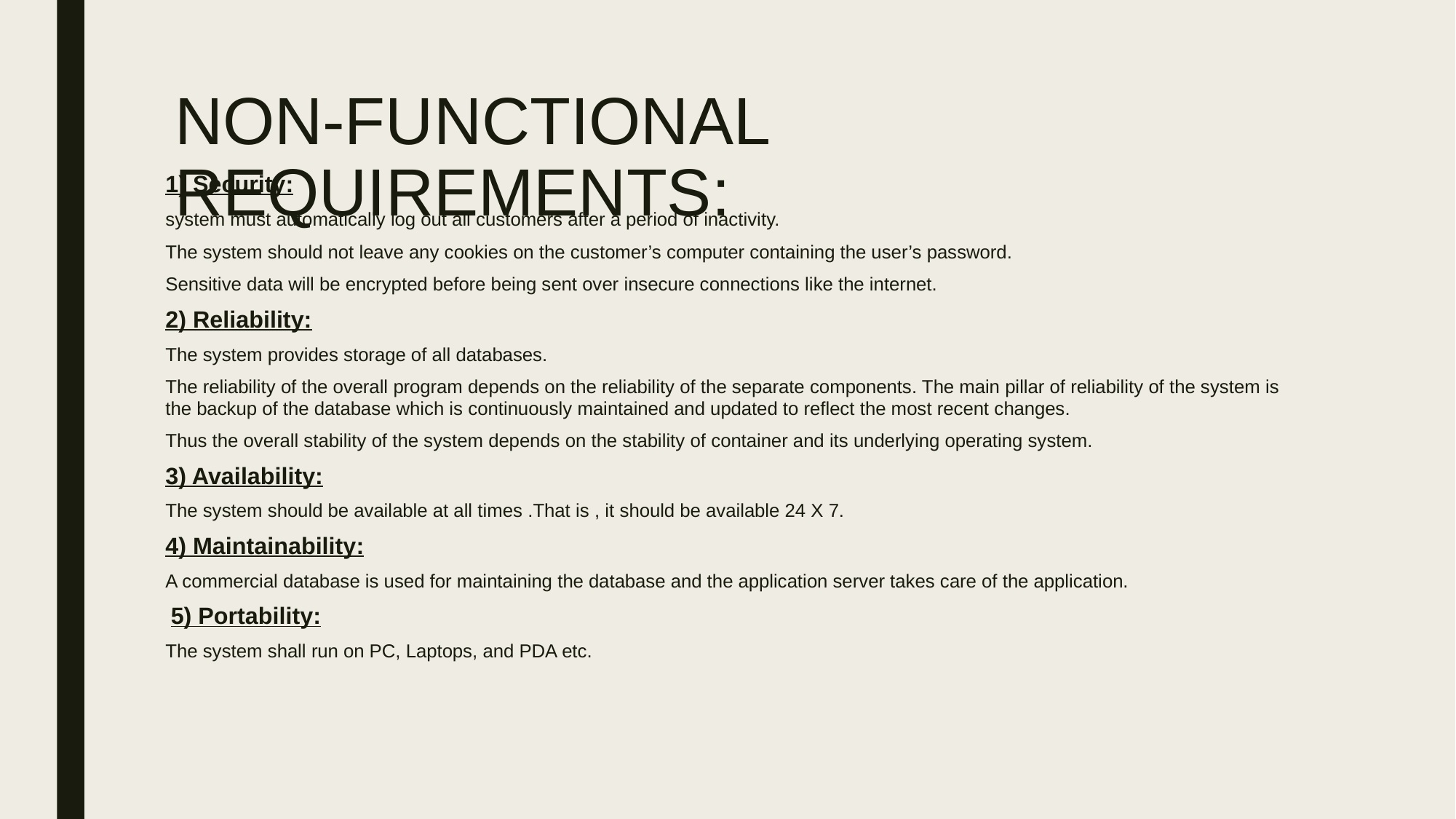

# NON-FUNCTIONAL REQUIREMENTS:
1) Security:
system must automatically log out all customers after a period of inactivity.
The system should not leave any cookies on the customer’s computer containing the user’s password.
Sensitive data will be encrypted before being sent over insecure connections like the internet.
2) Reliability:
The system provides storage of all databases.
The reliability of the overall program depends on the reliability of the separate components. The main pillar of reliability of the system is the backup of the database which is continuously maintained and updated to reflect the most recent changes.
Thus the overall stability of the system depends on the stability of container and its underlying operating system.
3) Availability:
The system should be available at all times .That is , it should be available 24 X 7.
4) Maintainability:
A commercial database is used for maintaining the database and the application server takes care of the application.
 5) Portability:
The system shall run on PC, Laptops, and PDA etc.